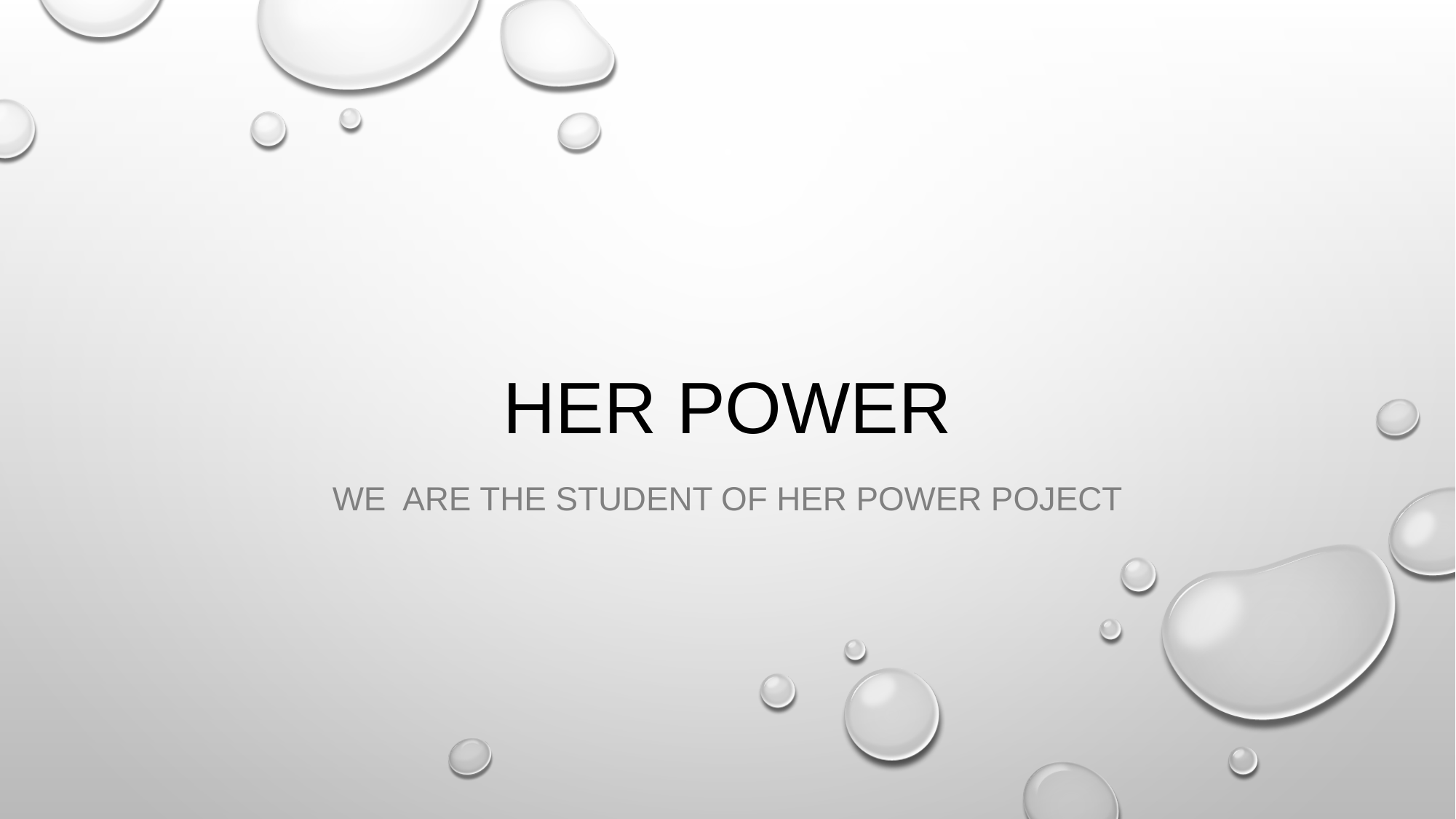

# Her POWer
We  are the student of her power poject